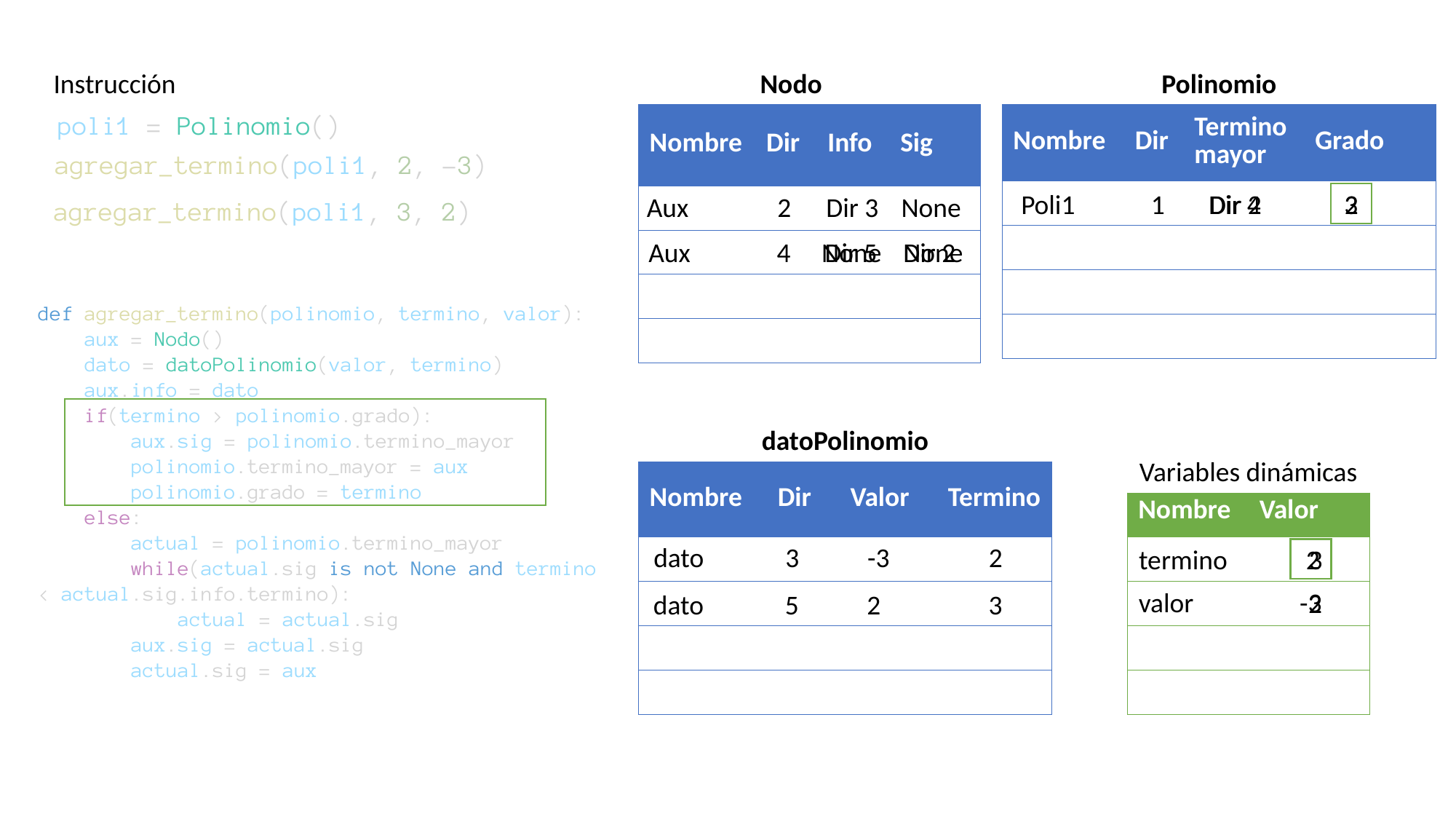

Instrucción
Nodo
Polinomio
poli1 = Polinomio()
| Nombre | Dir | Info | Sig |
| --- | --- | --- | --- |
|  |  |  |  |
|  |  |  |  |
|  |  |  |  |
|  |  |  |  |
| Nombre | Dir | Termino mayor | Grado |
| --- | --- | --- | --- |
|  |  |  |  |
|  |  |  |  |
|  |  |  |  |
|  |  |  |  |
agregar_termino(poli1, 2, -3)
Poli1
1
Dir 4
Dir 2
3
2

Dir 3
Aux
2
None
agregar_termino(poli1, 3, 2)
Aux
4
None
Dir 5
None
Dir 2
def agregar_termino(polinomio, termino, valor):
    aux = Nodo()
    dato = datoPolinomio(valor, termino)
    aux.info = dato
    if(termino > polinomio.grado):
        aux.sig = polinomio.termino_mayor
        polinomio.termino_mayor = aux
        polinomio.grado = termino
    else:
        actual = polinomio.termino_mayor
        while(actual.sig is not None and termino < actual.sig.info.termino):
            actual = actual.sig
        aux.sig = actual.sig
        actual.sig = aux

datoPolinomio
Variables dinámicas
| Nombre | Dir | Valor | Termino |
| --- | --- | --- | --- |
|  |  |  |  |
|  |  |  |  |
|  |  |  |  |
|  |  |  |  |
| Nombre | Valor |
| --- | --- |
|  |  |
|  |  |
|  |  |
|  |  |
dato
3
-3
2
termino
2
3

valor
-3
2
dato
5
2
3